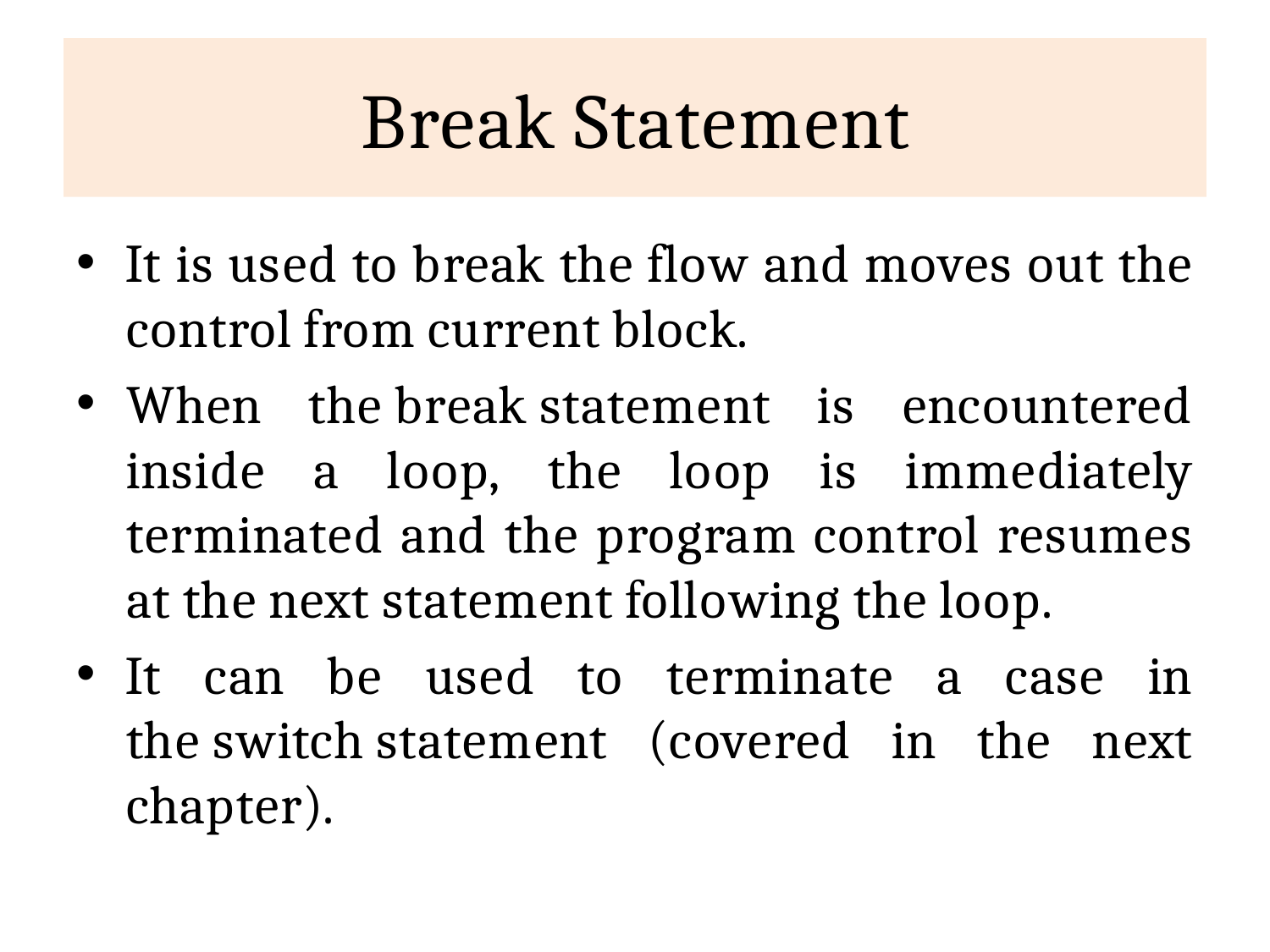

# Break Statement
It is used to break the flow and moves out the control from current block.
When the break statement is encountered inside a loop, the loop is immediately terminated and the program control resumes at the next statement following the loop.
It can be used to terminate a case in the switch statement (covered in the next chapter).